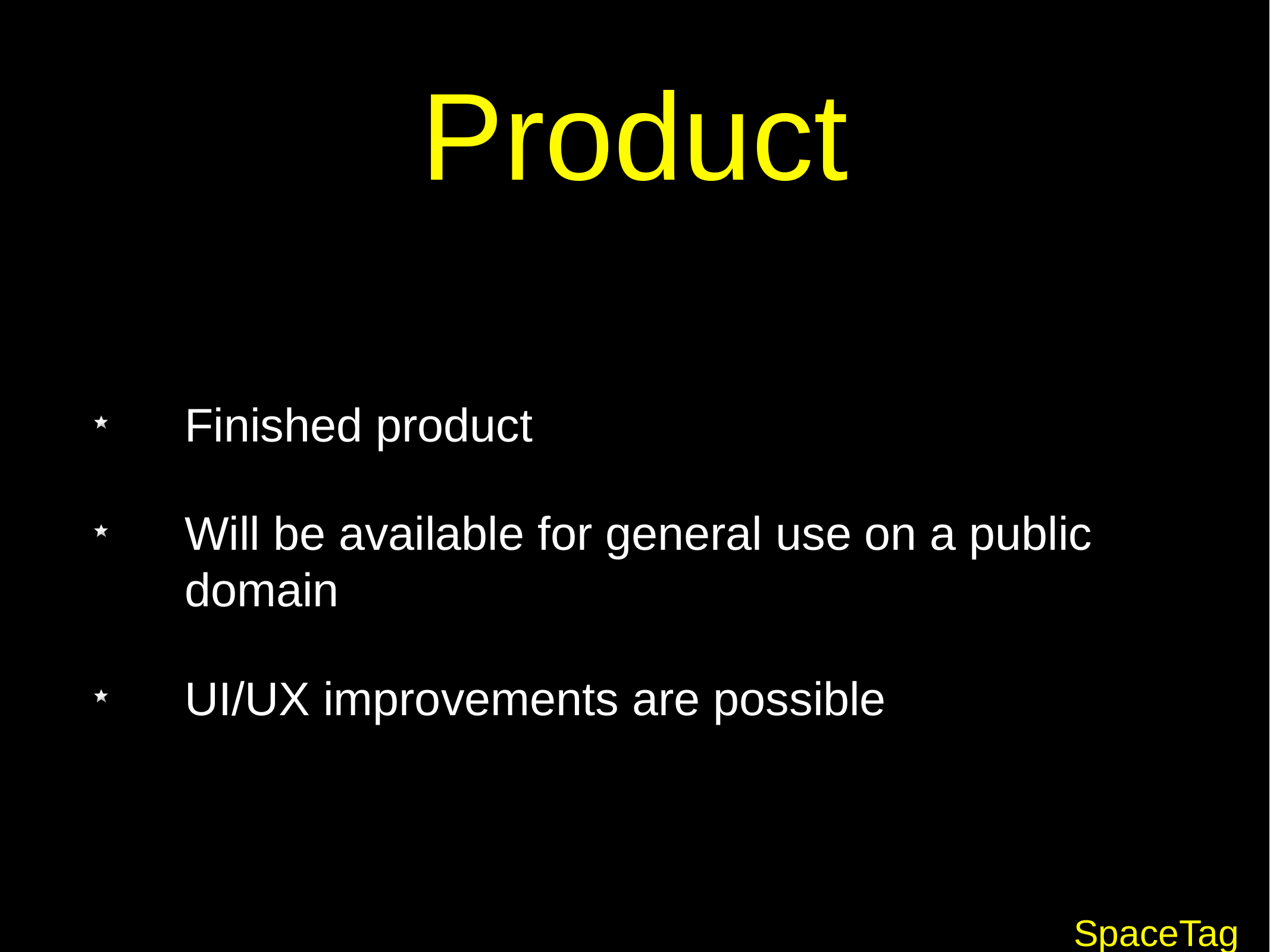

# Product
Finished product
Will be available for general use on a public domain
UI/UX improvements are possible
SpaceTag